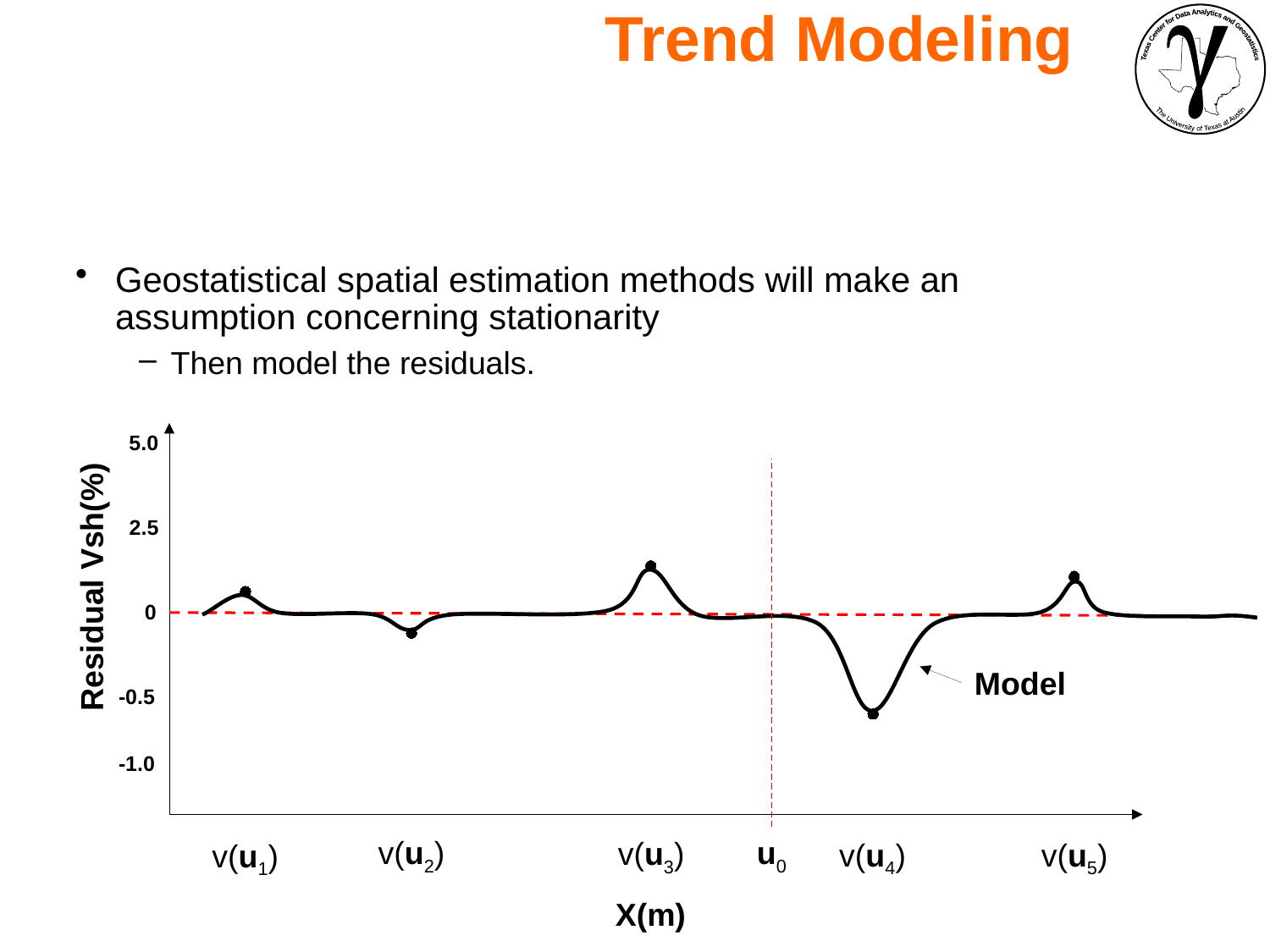

Trend Modeling
Geostatistical spatial estimation methods will make an assumption concerning stationarity
Then model the residuals.

5.0
2.5

Residual Vsh(%)

0

Model
-0.5

-1.0
u0
v(u2)
v(u3)
v(u4)
v(u5)
v(u1)
X(m)